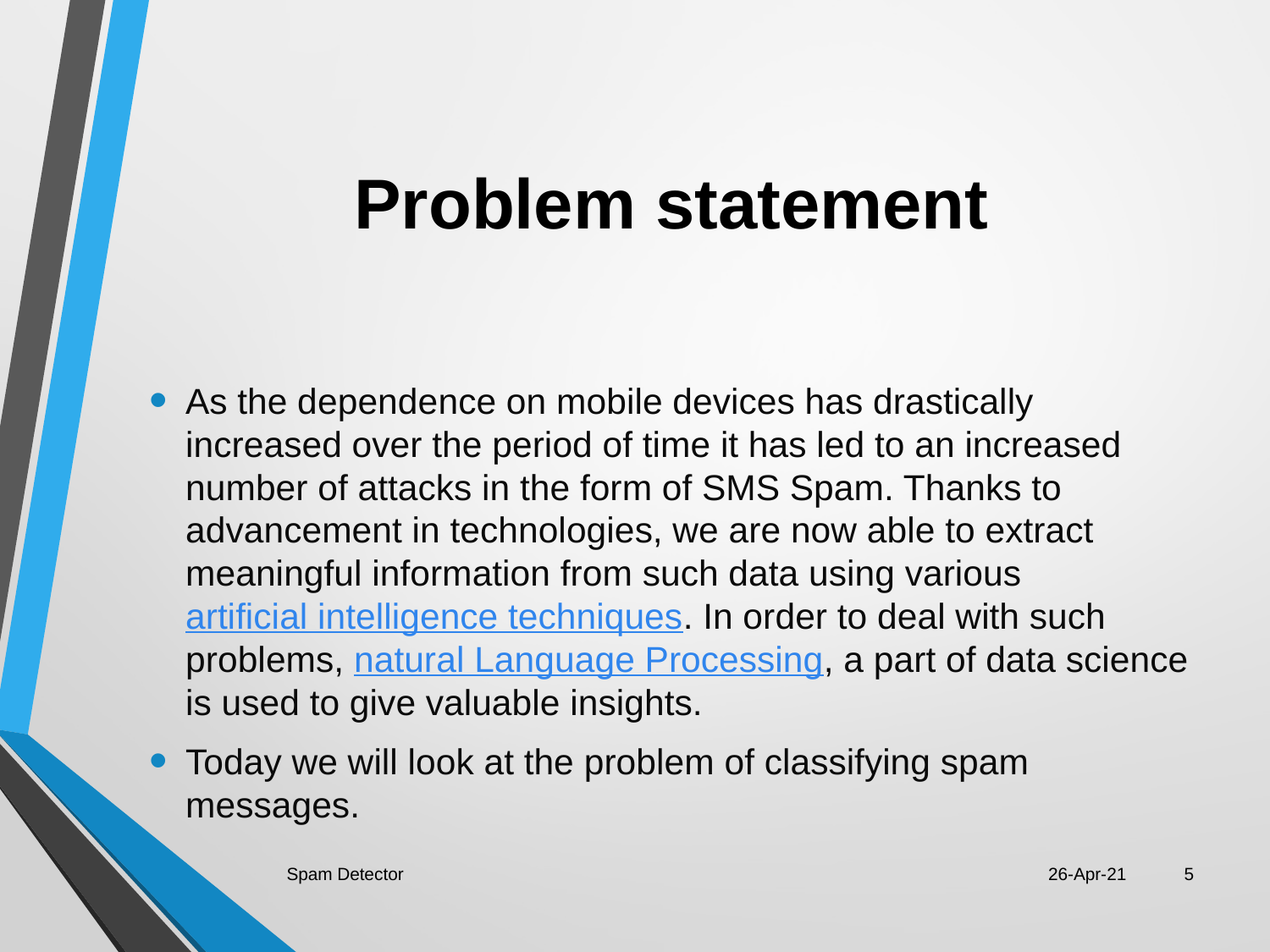

# Problem statement
As the dependence on mobile devices has drastically increased over the period of time it has led to an increased number of attacks in the form of SMS Spam. Thanks to advancement in technologies, we are now able to extract meaningful information from such data using various artificial intelligence techniques. In order to deal with such problems, natural Language Processing, a part of data science is used to give valuable insights.
Today we will look at the problem of classifying spam messages.
Spam Detector
26-Apr-21
5